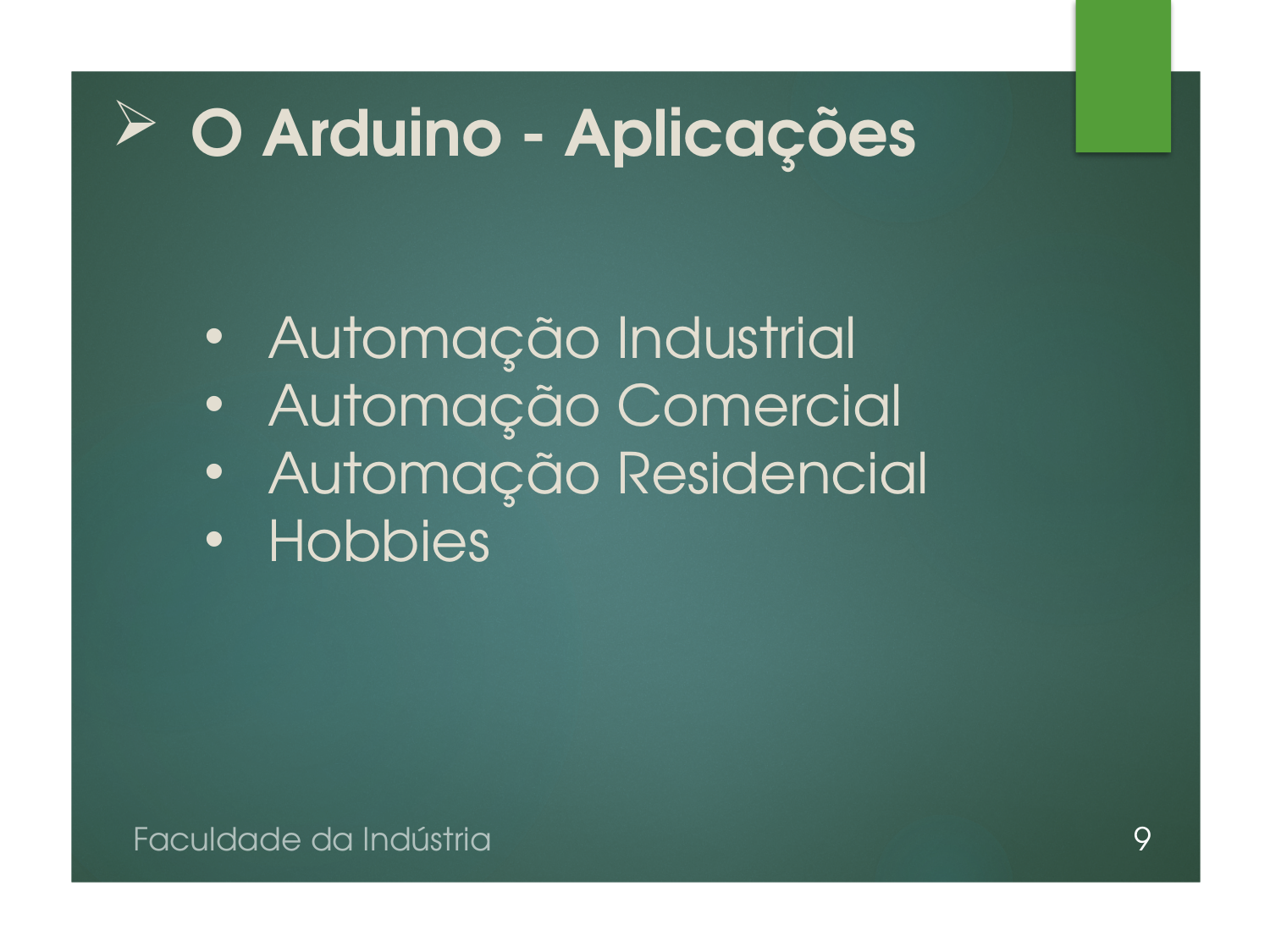

O Arduino - Aplicações
Automação Industrial
Automação Comercial
Automação Residencial
Hobbies
9
Faculdade da Indústria